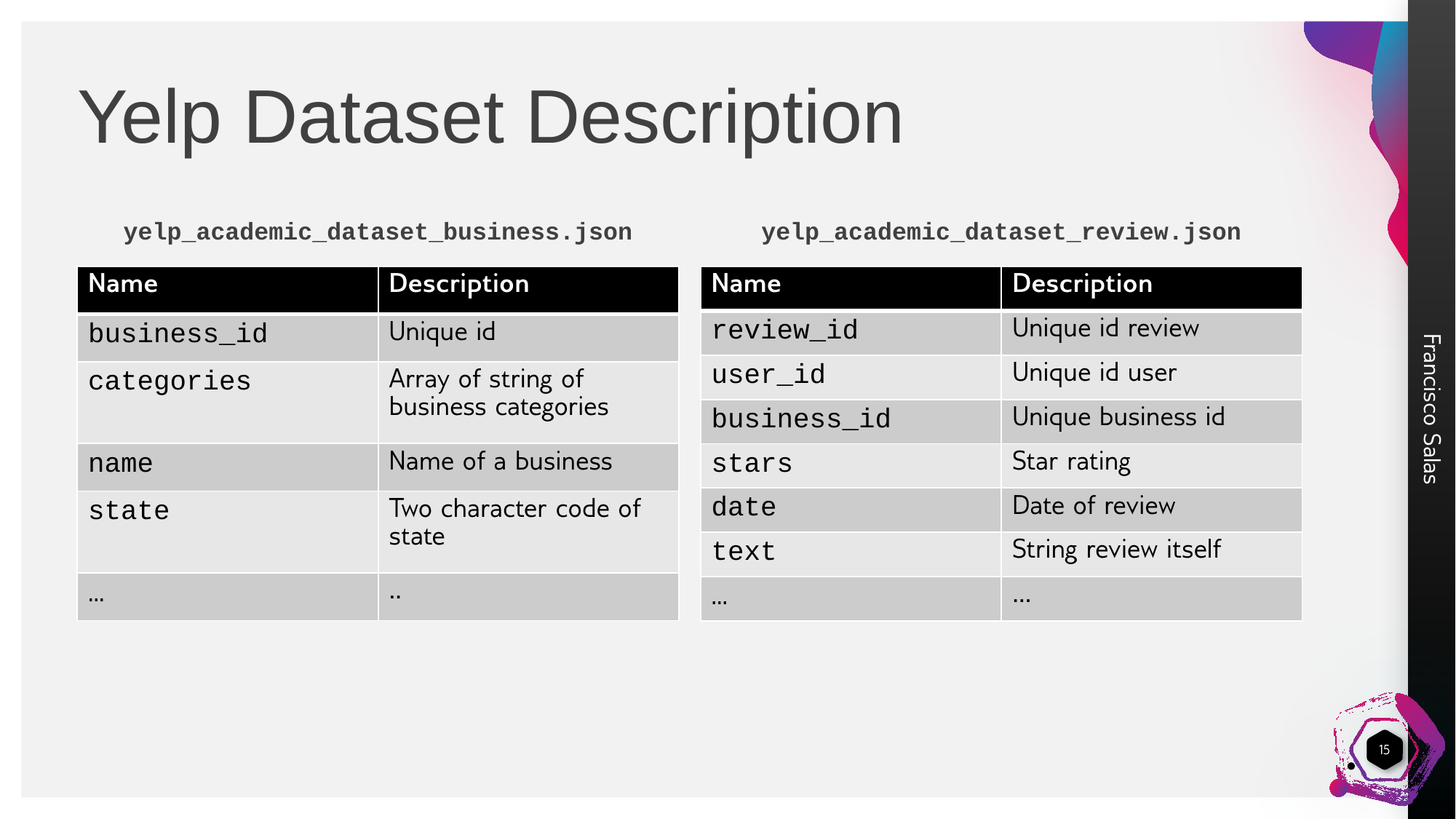

# Yelp Dataset Description
yelp_academic_dataset_business.json

yelp_academic_dataset_review.json

| Name | Description |
| --- | --- |
| business\_id | Unique id |
| categories | Array of string of business categories |
| name | Name of a business |
| state | Two character code of state |
| … | .. |
| Name | Description |
| --- | --- |
| review\_id | Unique id review |
| user\_id | Unique id user |
| business\_id | Unique business id |
| stars | Star rating |
| date | Date of review |
| text | String review itself |
| … | … |
15